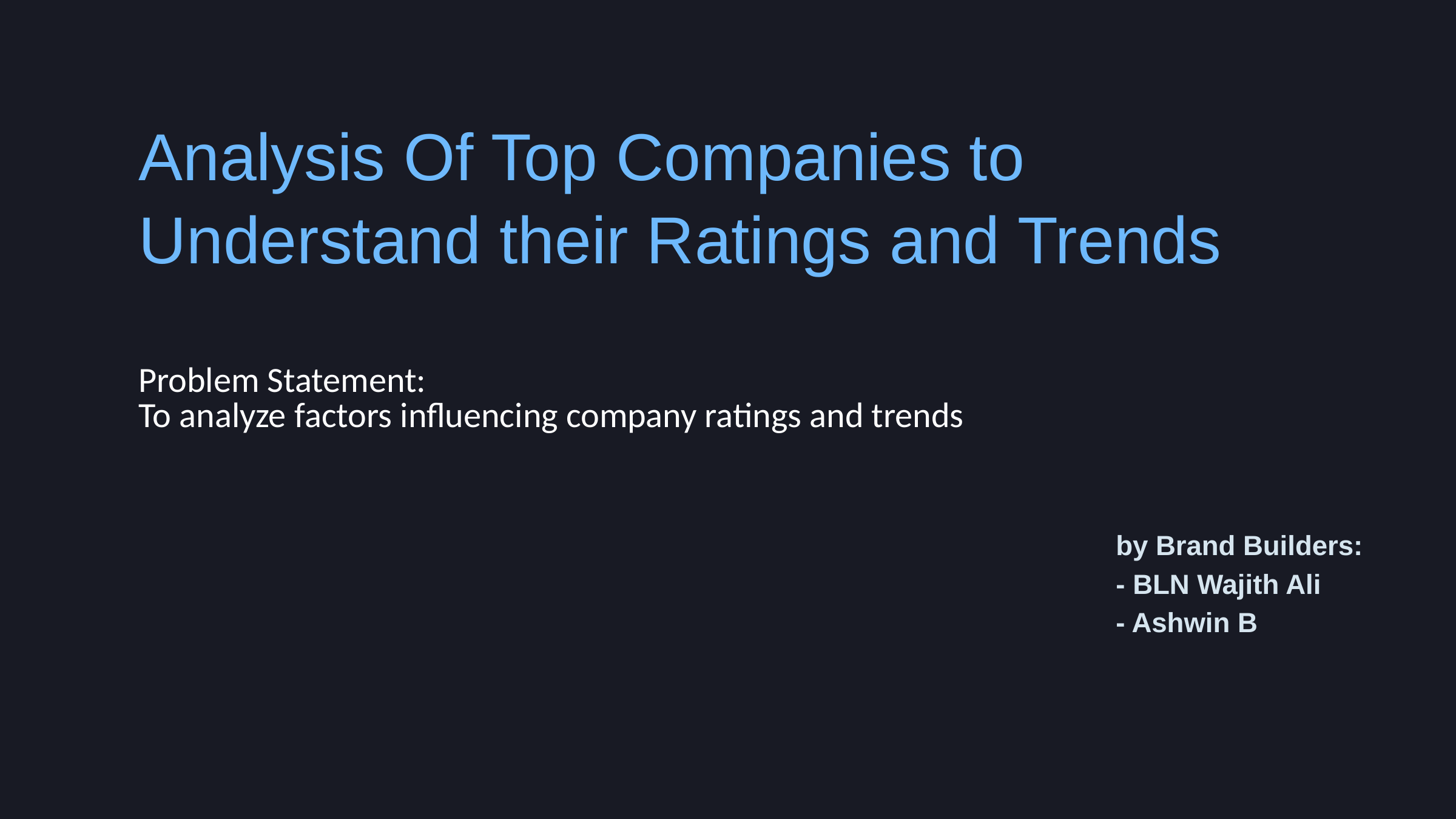

Analysis Of Top Companies to Understand their Ratings and Trends
Problem Statement:
To analyze factors influencing company ratings and trends
by Brand Builders:
- BLN Wajith Ali
- Ashwin B